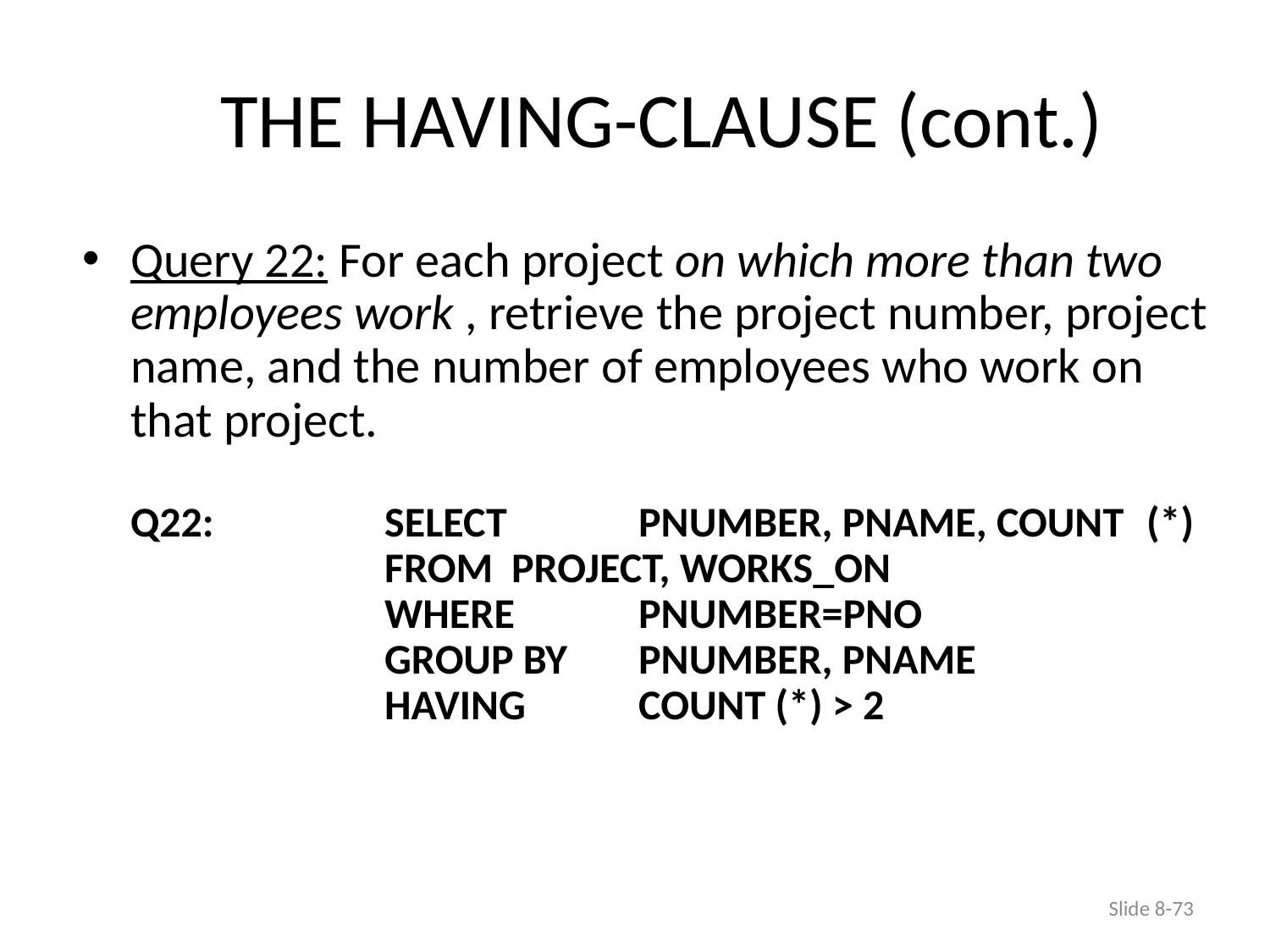

# THE HAVING-CLAUSE (cont.)
Query 22: For each project on which more than two employees work , retrieve the project number, project name, and the number of employees who work on that project.
Q22:     	SELECT 	PNUMBER, PNAME, COUNT 	(*)
		FROM	PROJECT, WORKS_ON
		WHERE	PNUMBER=PNO
		GROUP BY	PNUMBER, PNAME
		HAVING	COUNT (*) > 2
Slide 8-73